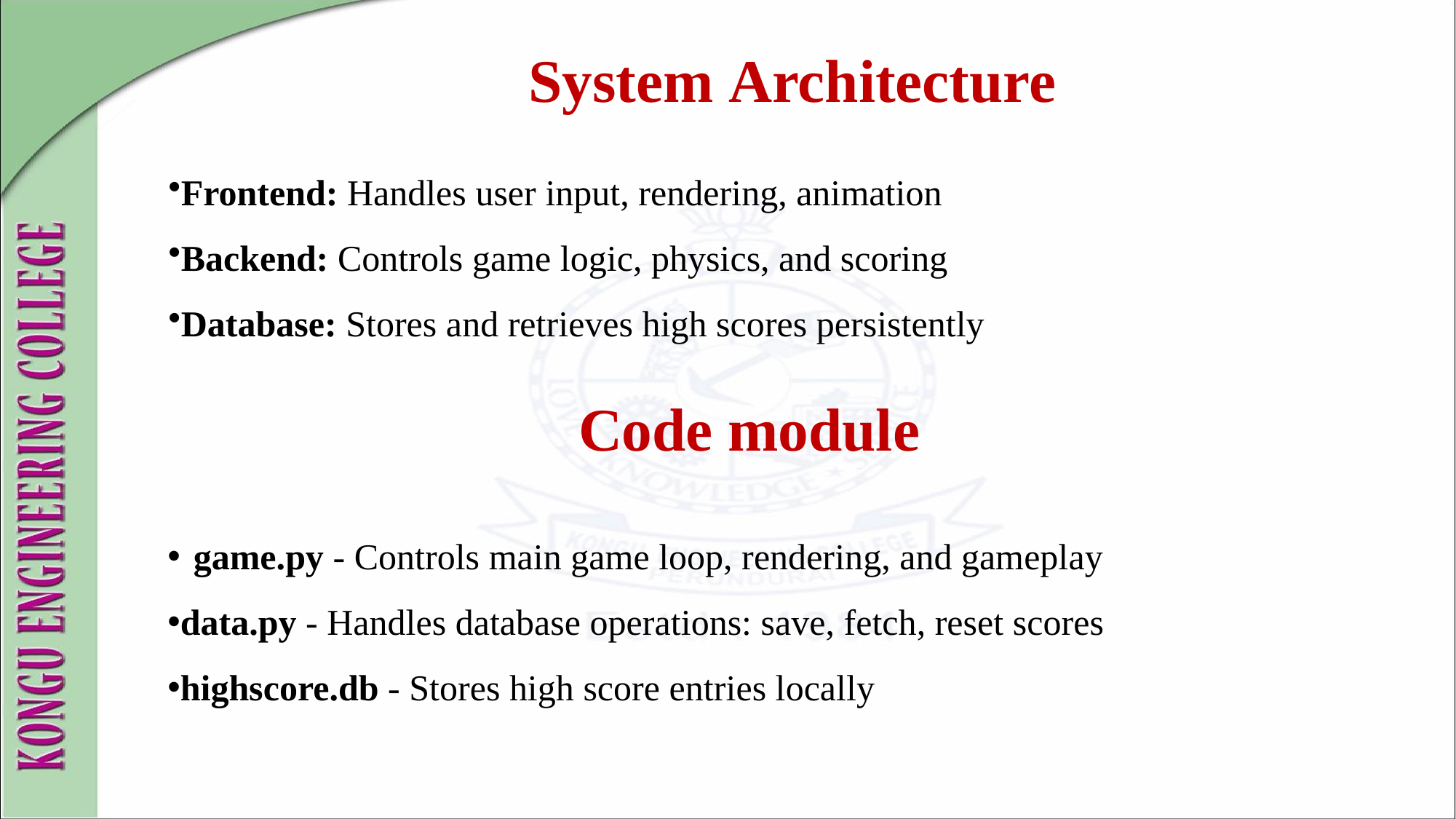

System Architecture
Frontend: Handles user input, rendering, animation
Backend: Controls game logic, physics, and scoring
Database: Stores and retrieves high scores persistently

Code module

game.py - Controls main game loop, rendering, and gameplay
data.py - Handles database operations: save, fetch, reset scores
highscore.db - Stores high score entries locally